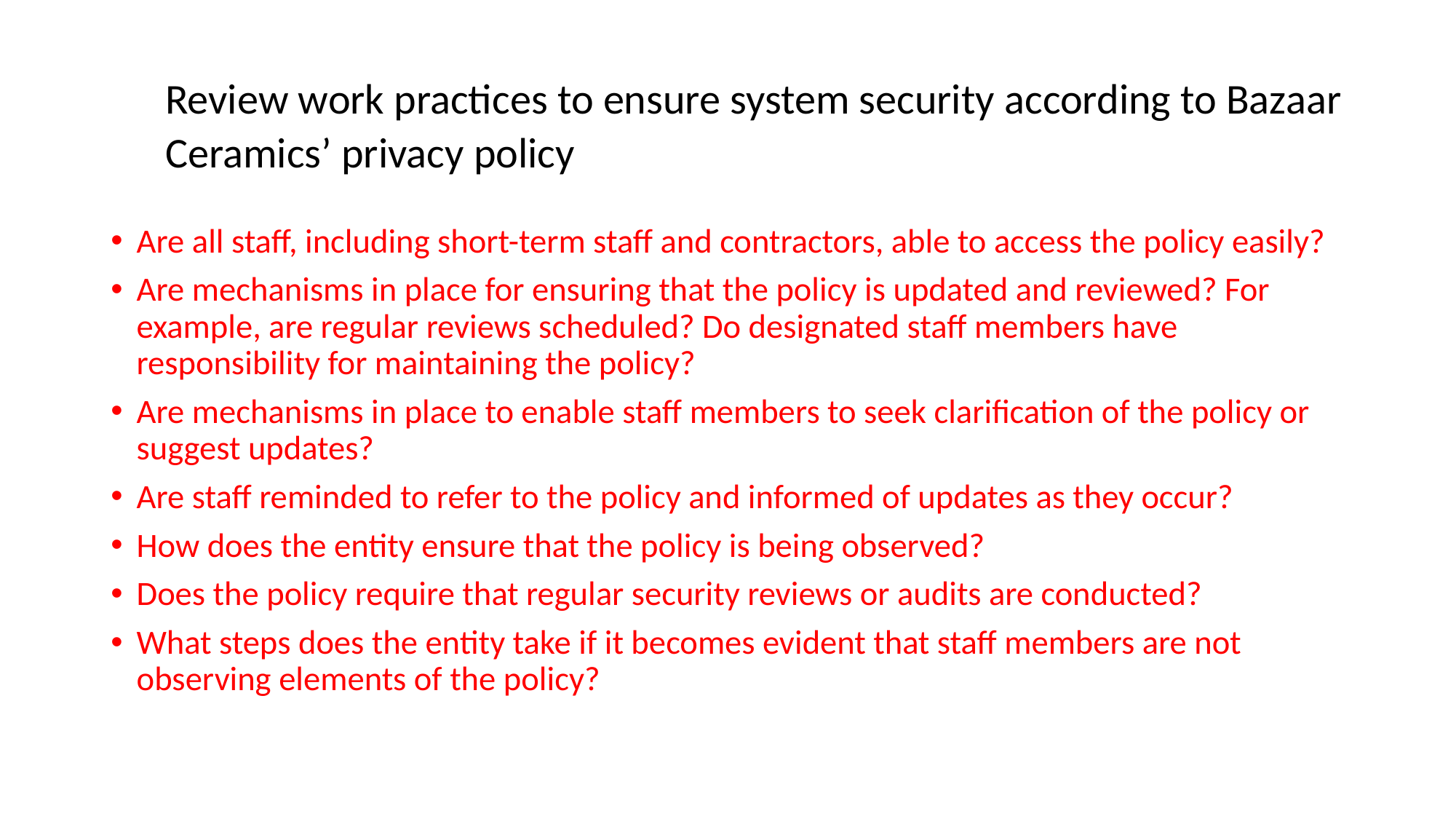

# Review work practices to ensure system security according to Bazaar Ceramics’ privacy policy
Are all staff, including short-term staff and contractors, able to access the policy easily?
Are mechanisms in place for ensuring that the policy is updated and reviewed? For example, are regular reviews scheduled? Do designated staff members have responsibility for maintaining the policy?
Are mechanisms in place to enable staff members to seek clarification of the policy or suggest updates?
Are staff reminded to refer to the policy and informed of updates as they occur?
How does the entity ensure that the policy is being observed?
Does the policy require that regular security reviews or audits are conducted?
What steps does the entity take if it becomes evident that staff members are not observing elements of the policy?